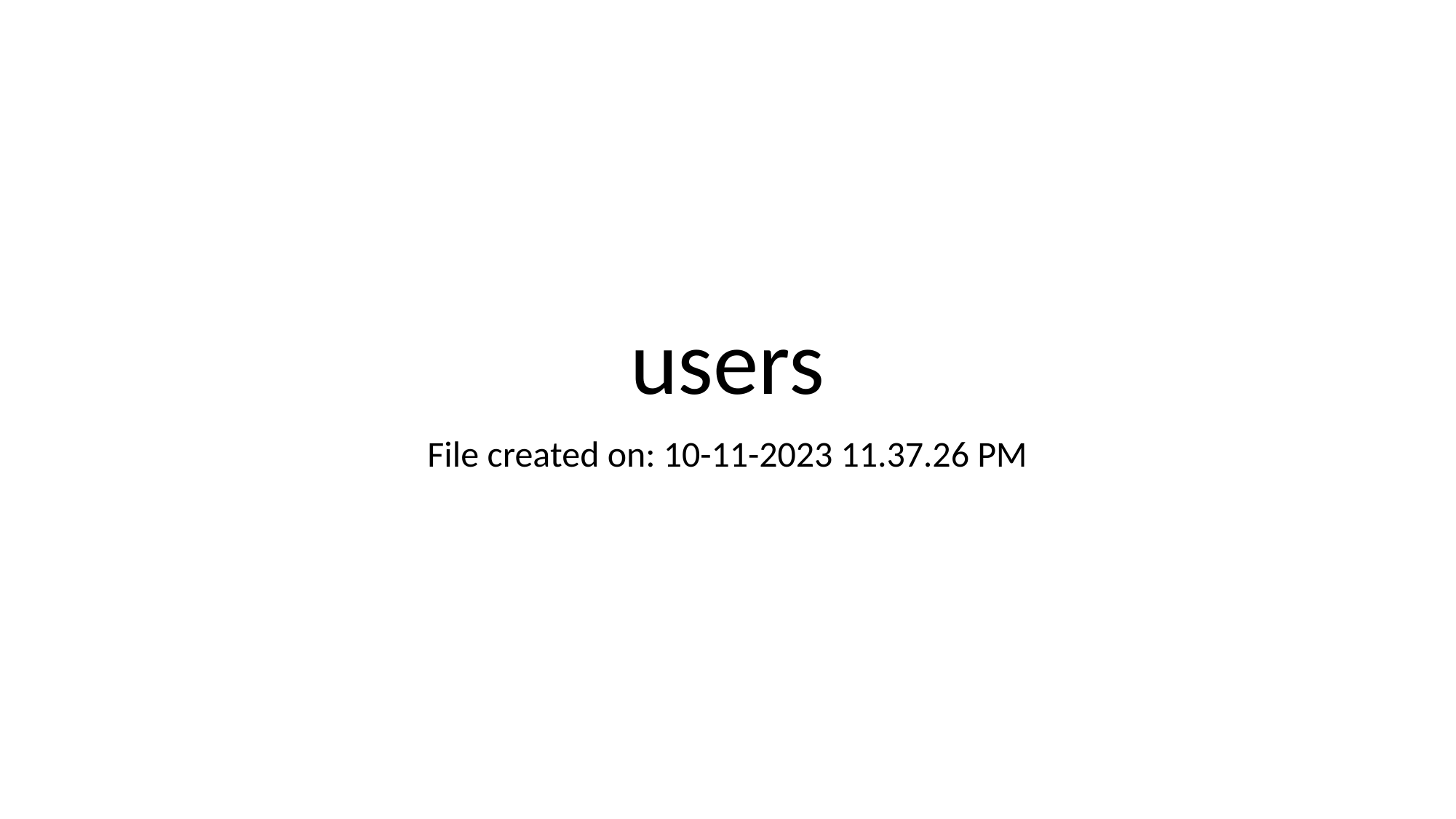

# users
File created on: 10-11-2023 11.37.26 PM